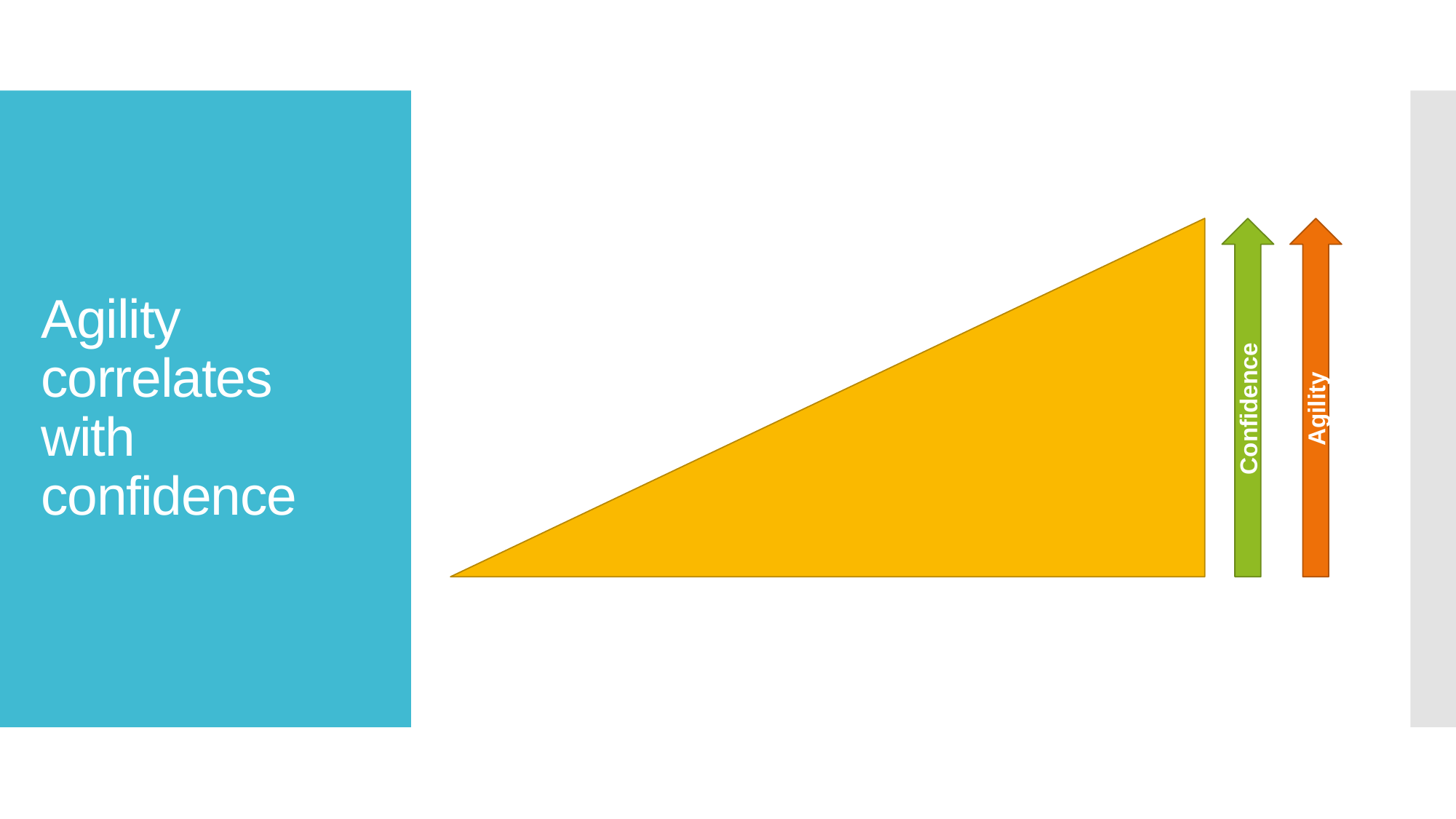

# Agility correlates with confidence

Confidence
Agility